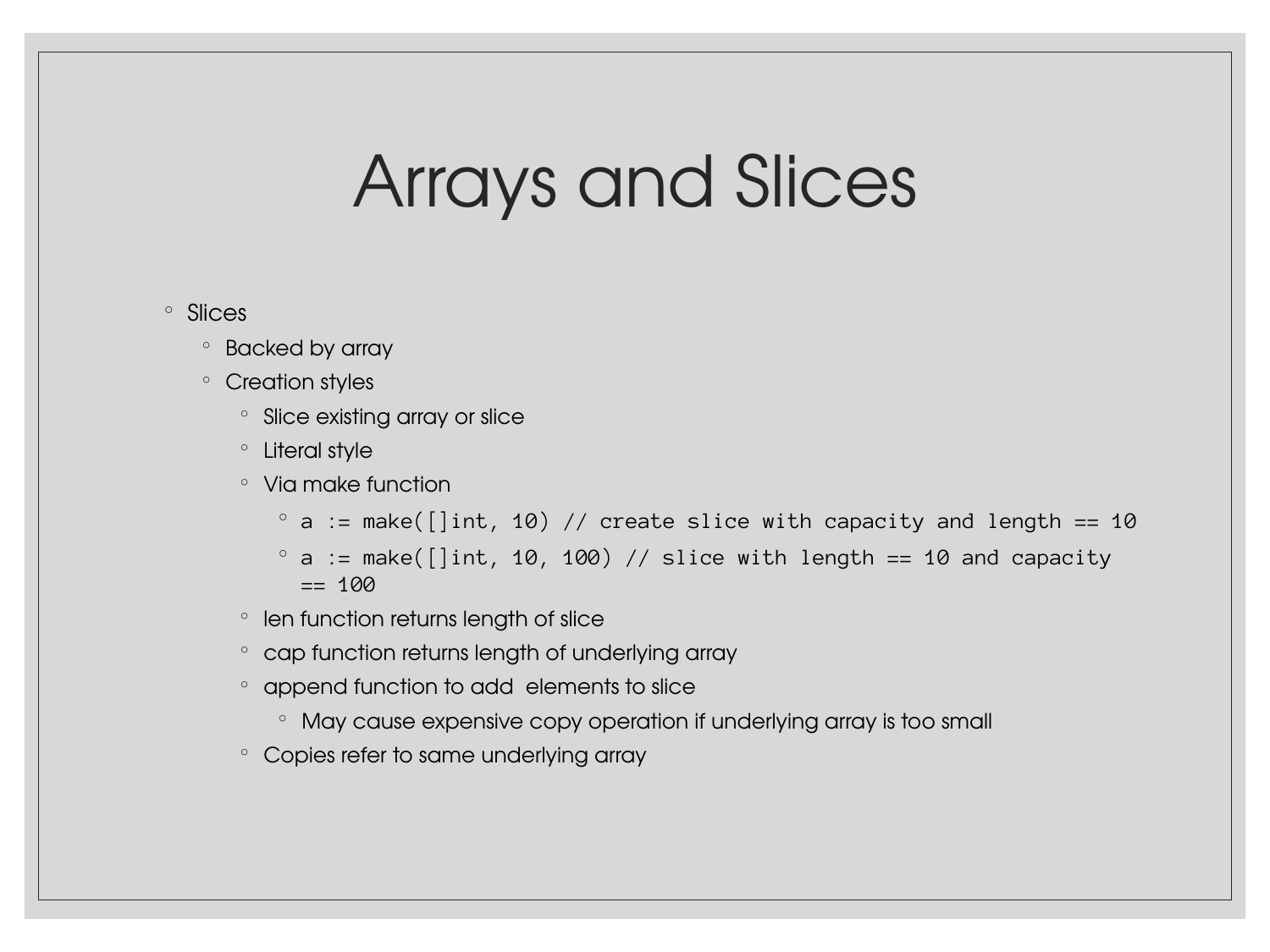

# Arrays and Slices
Slices
Backed by array
Creation styles
Slice existing array or slice
Literal style
Via make function
a := make([]int, 10) // create slice with capacity and length == 10
a := make([]int, 10, 100) // slice with length == 10 and capacity == 100
len function returns length of slice
cap function returns length of underlying array
append function to add  elements to slice
May cause expensive copy operation if underlying array is too small
Copies refer to same underlying array